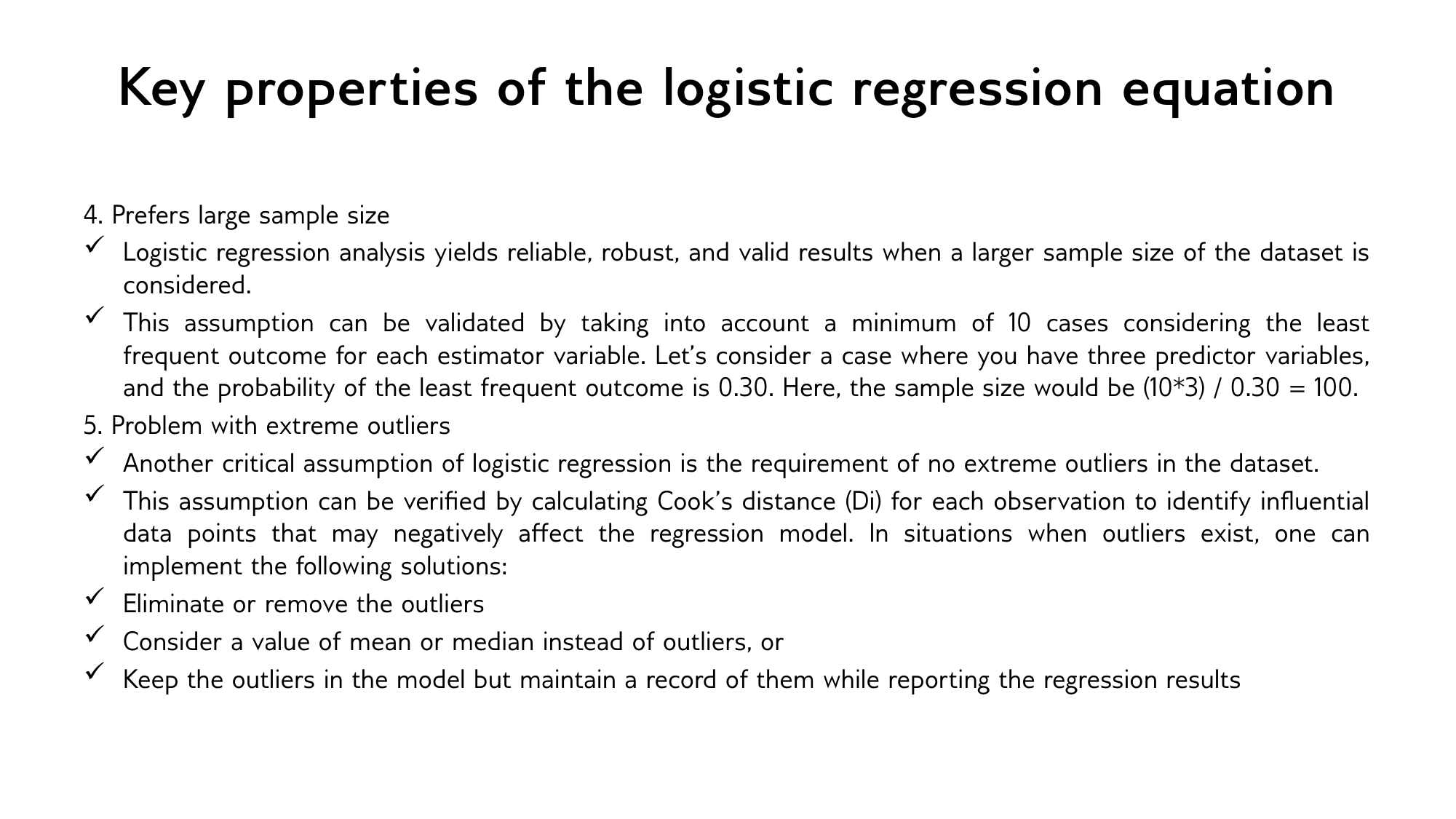

# Key properties of the logistic regression equation
4. Prefers large sample size
Logistic regression analysis yields reliable, robust, and valid results when a larger sample size of the dataset is considered.
This assumption can be validated by taking into account a minimum of 10 cases considering the least frequent outcome for each estimator variable. Let’s consider a case where you have three predictor variables, and the probability of the least frequent outcome is 0.30. Here, the sample size would be (10*3) / 0.30 = 100.
5. Problem with extreme outliers
Another critical assumption of logistic regression is the requirement of no extreme outliers in the dataset.
This assumption can be verified by calculating Cook’s distance (Di) for each observation to identify influential data points that may negatively affect the regression model. In situations when outliers exist, one can implement the following solutions:
Eliminate or remove the outliers
Consider a value of mean or median instead of outliers, or
Keep the outliers in the model but maintain a record of them while reporting the regression results